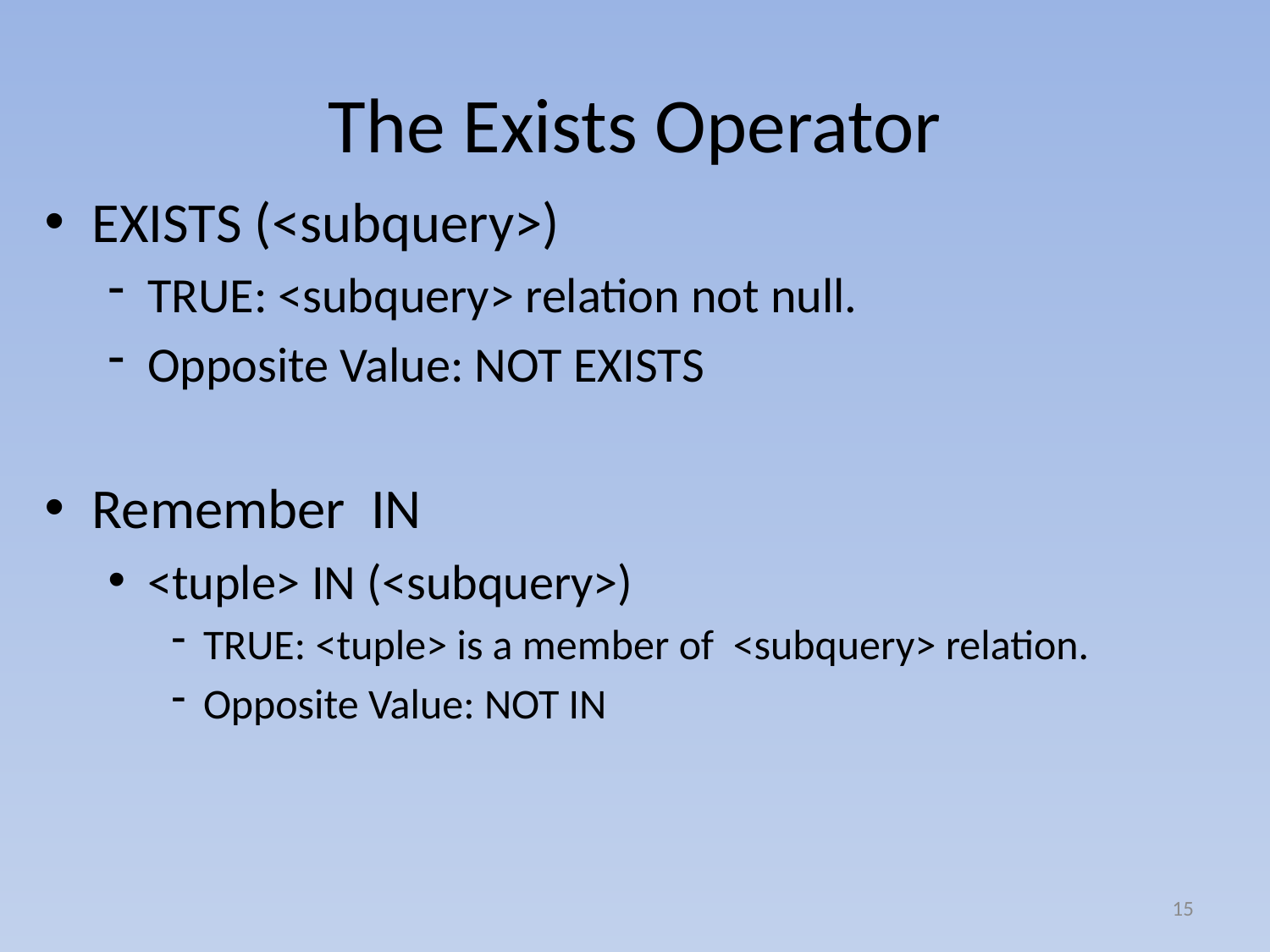

# The Exists Operator
EXISTS (<subquery>)
TRUE: <subquery> relation not null.
Opposite Value: NOT EXISTS

Remember  IN
<tuple> IN (<subquery>)
TRUE: <tuple> is a member of  <subquery> relation.
Opposite Value: NOT IN

15